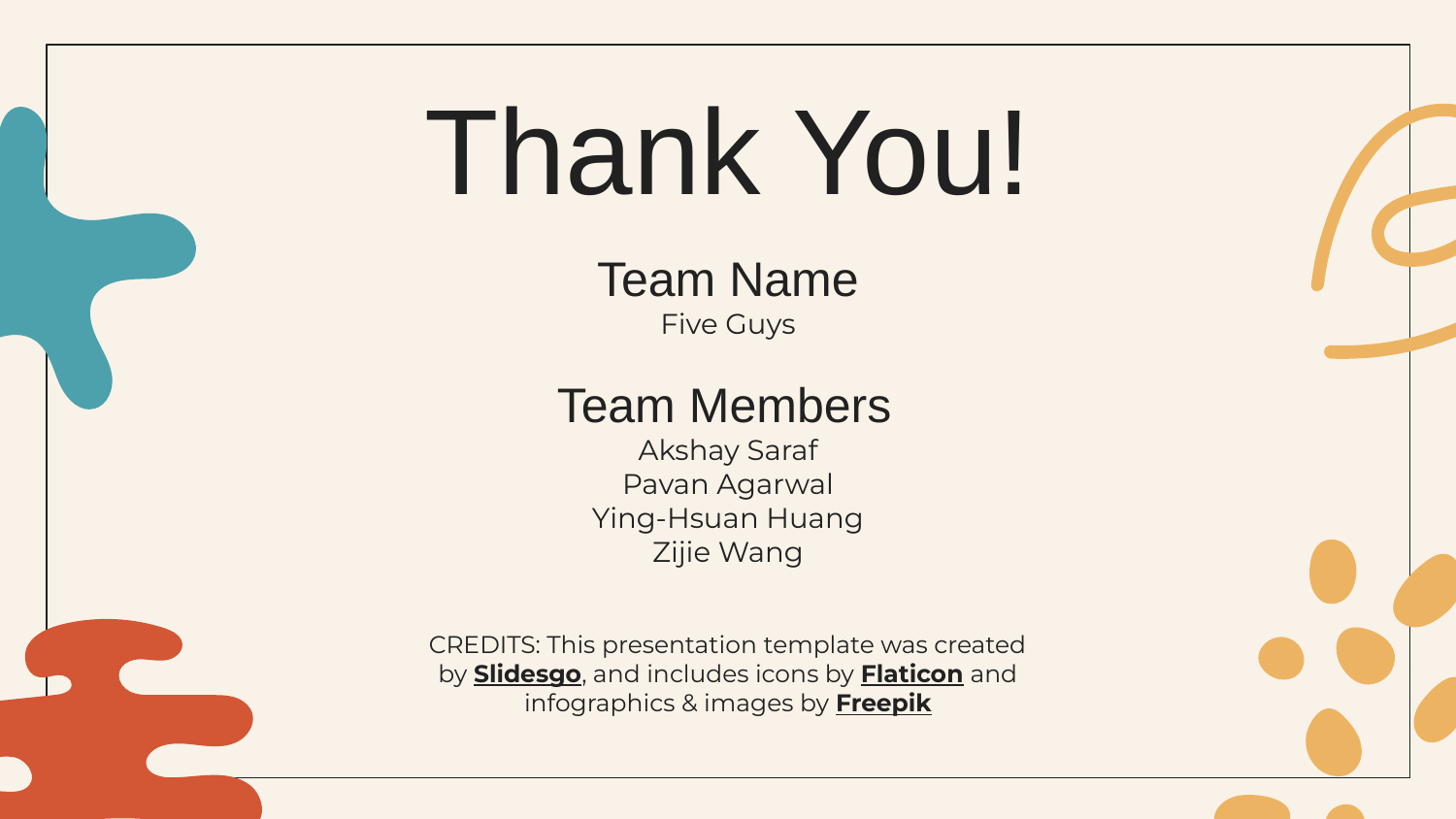

# Thank You!
Team Name
Five Guys

Team Members
Akshay Saraf
Pavan Agarwal
Ying-Hsuan Huang
Zijie Wang